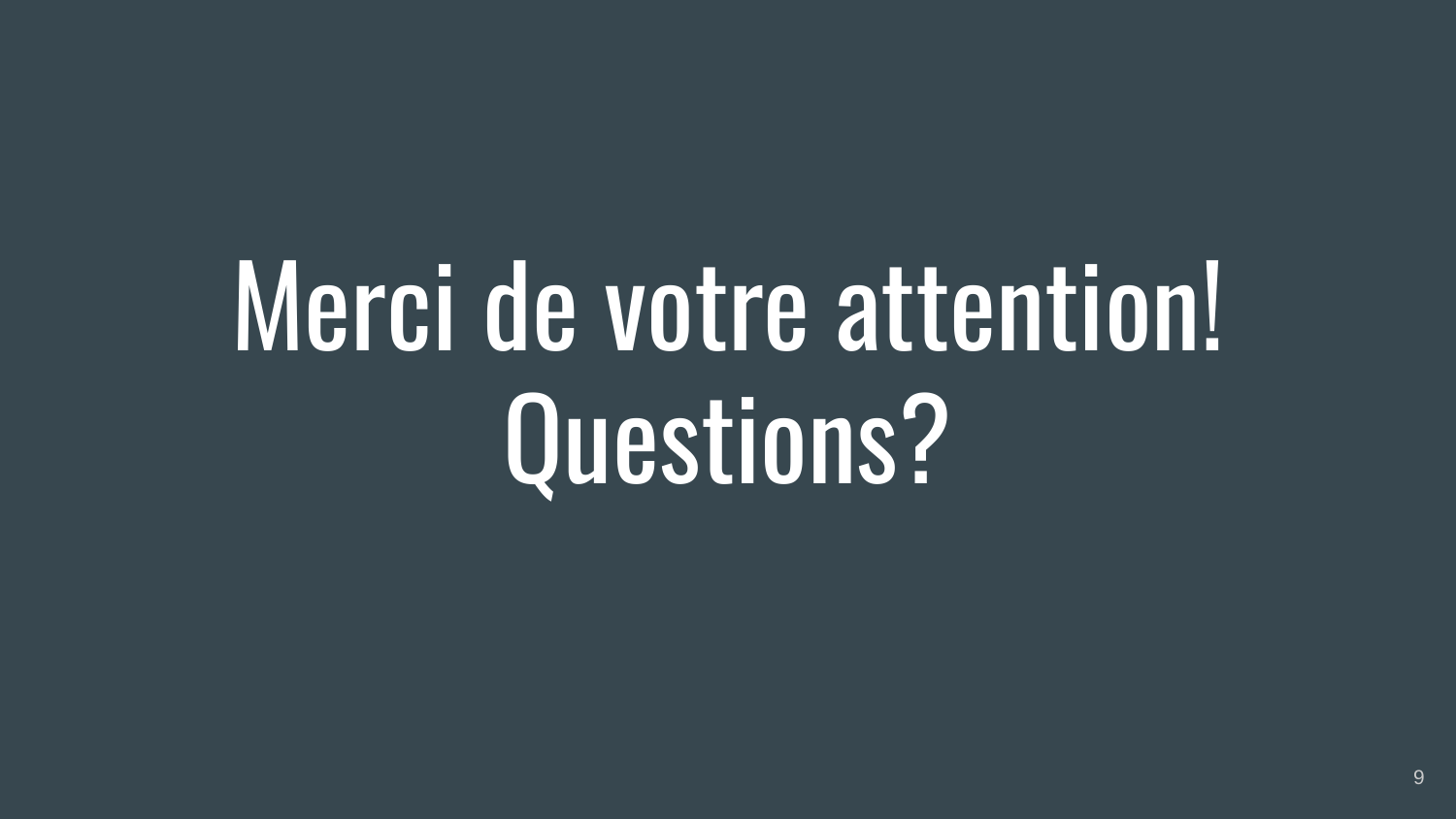

# Merci de votre attention!
Questions?
9